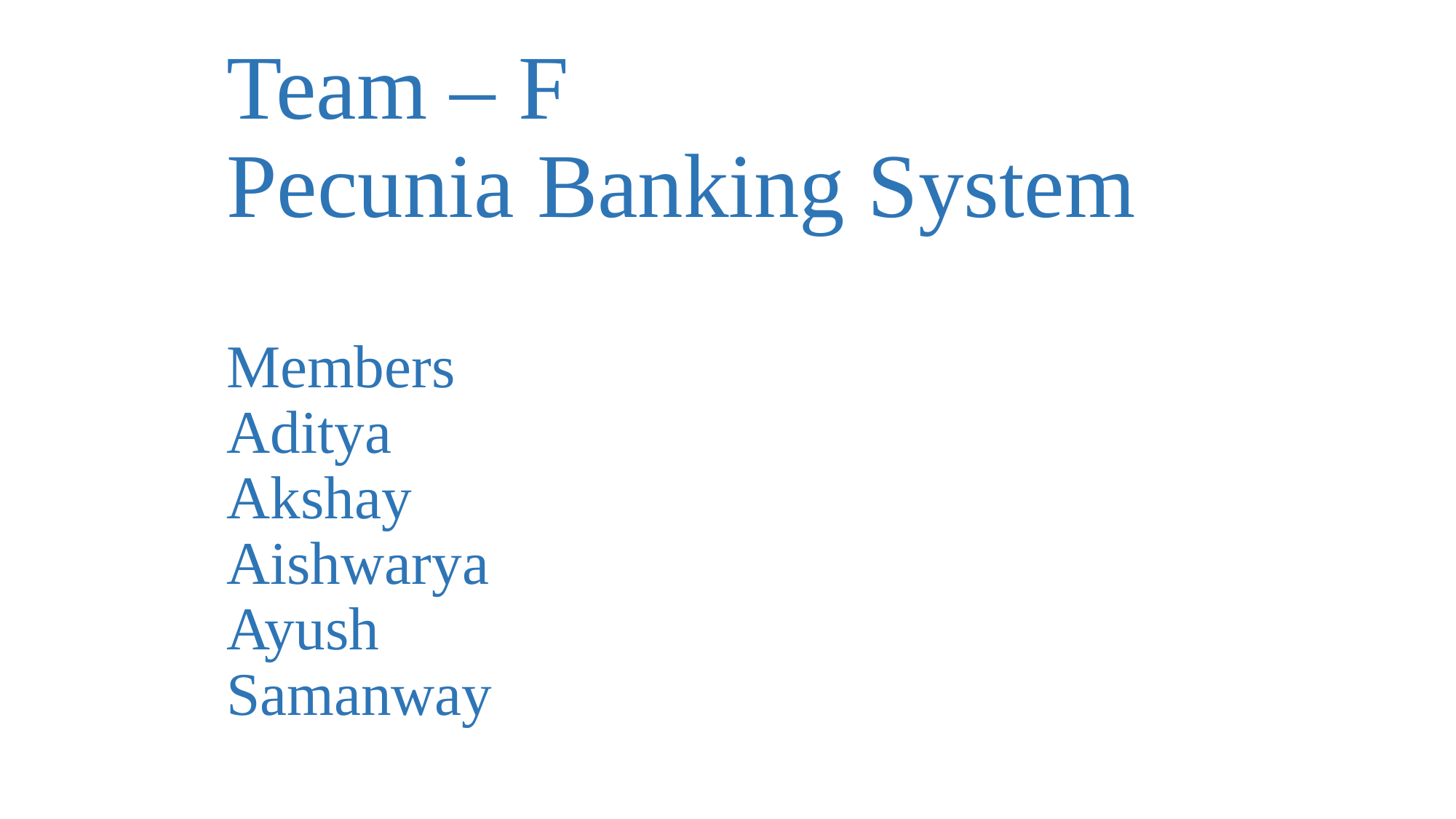

# Team – F Pecunia Banking System Members Aditya Akshay Aishwarya Ayush Samanway